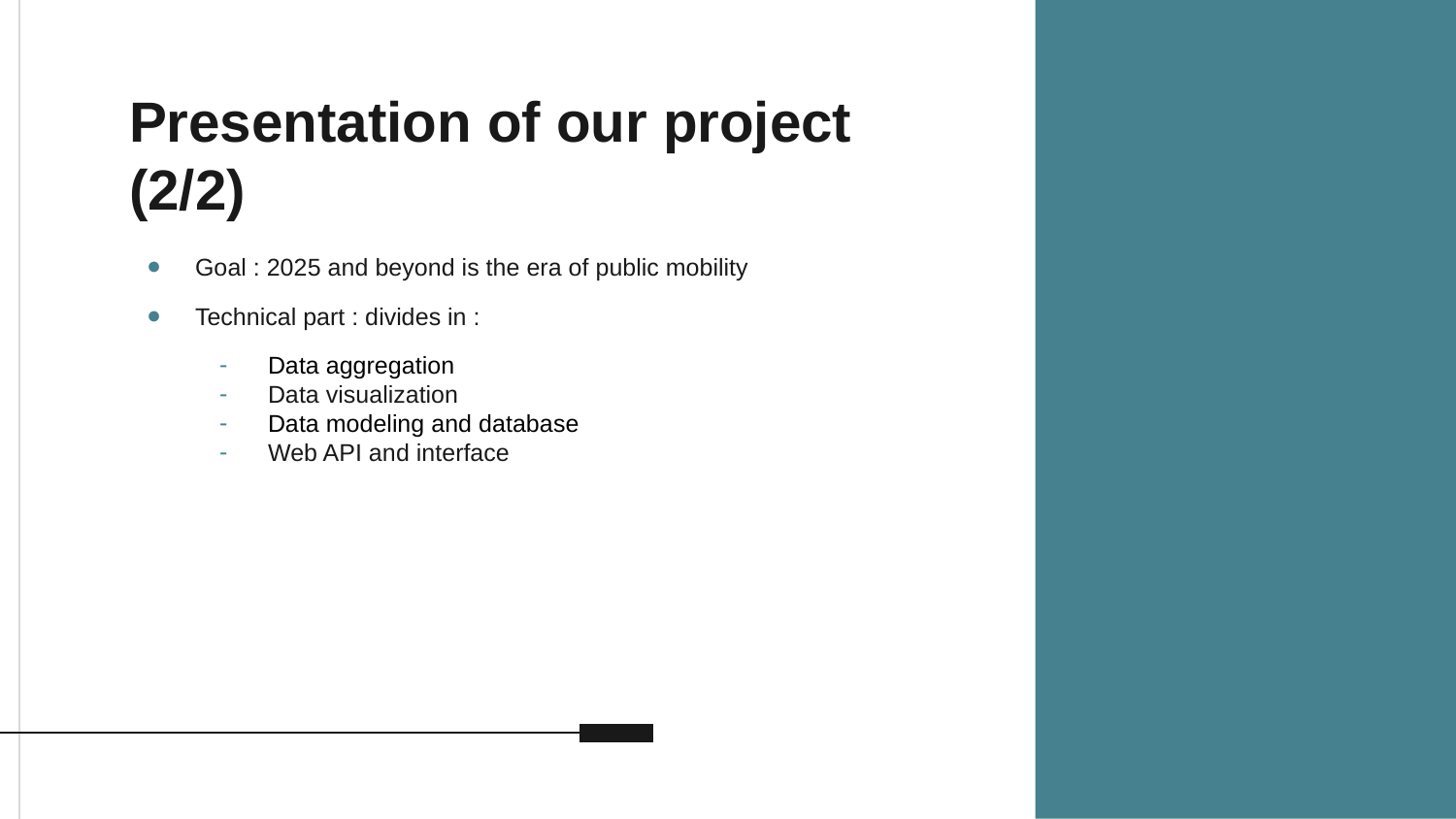

# Presentation of our project (2/2)
Goal : 2025 and beyond is the era of public mobility
Technical part : divides in :
Data aggregation
Data visualization
Data modeling and database
Web API and interface